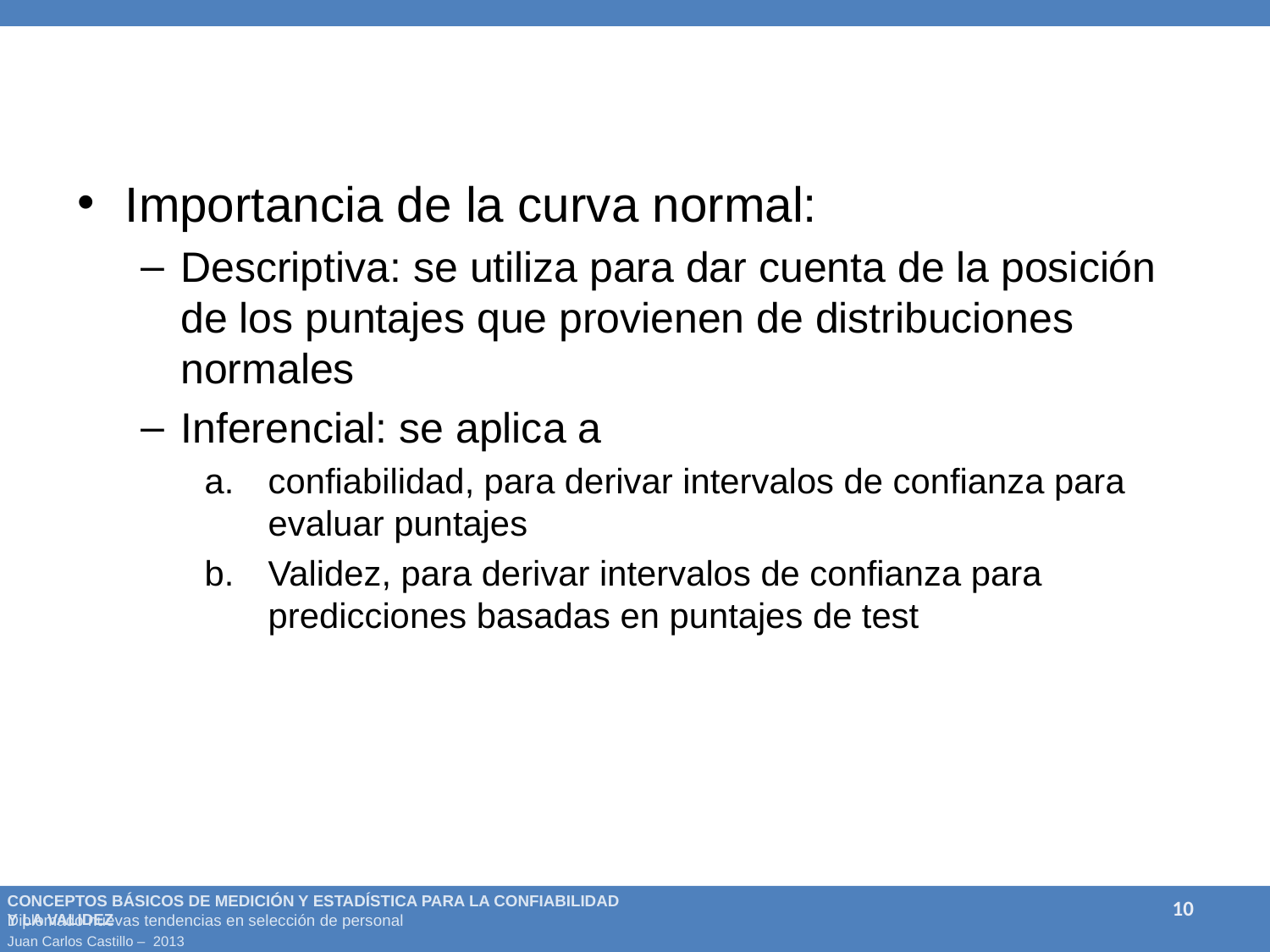

#
Importancia de la curva normal:
Descriptiva: se utiliza para dar cuenta de la posición de los puntajes que provienen de distribuciones normales
Inferencial: se aplica a
confiabilidad, para derivar intervalos de confianza para evaluar puntajes
Validez, para derivar intervalos de confianza para predicciones basadas en puntajes de test
10